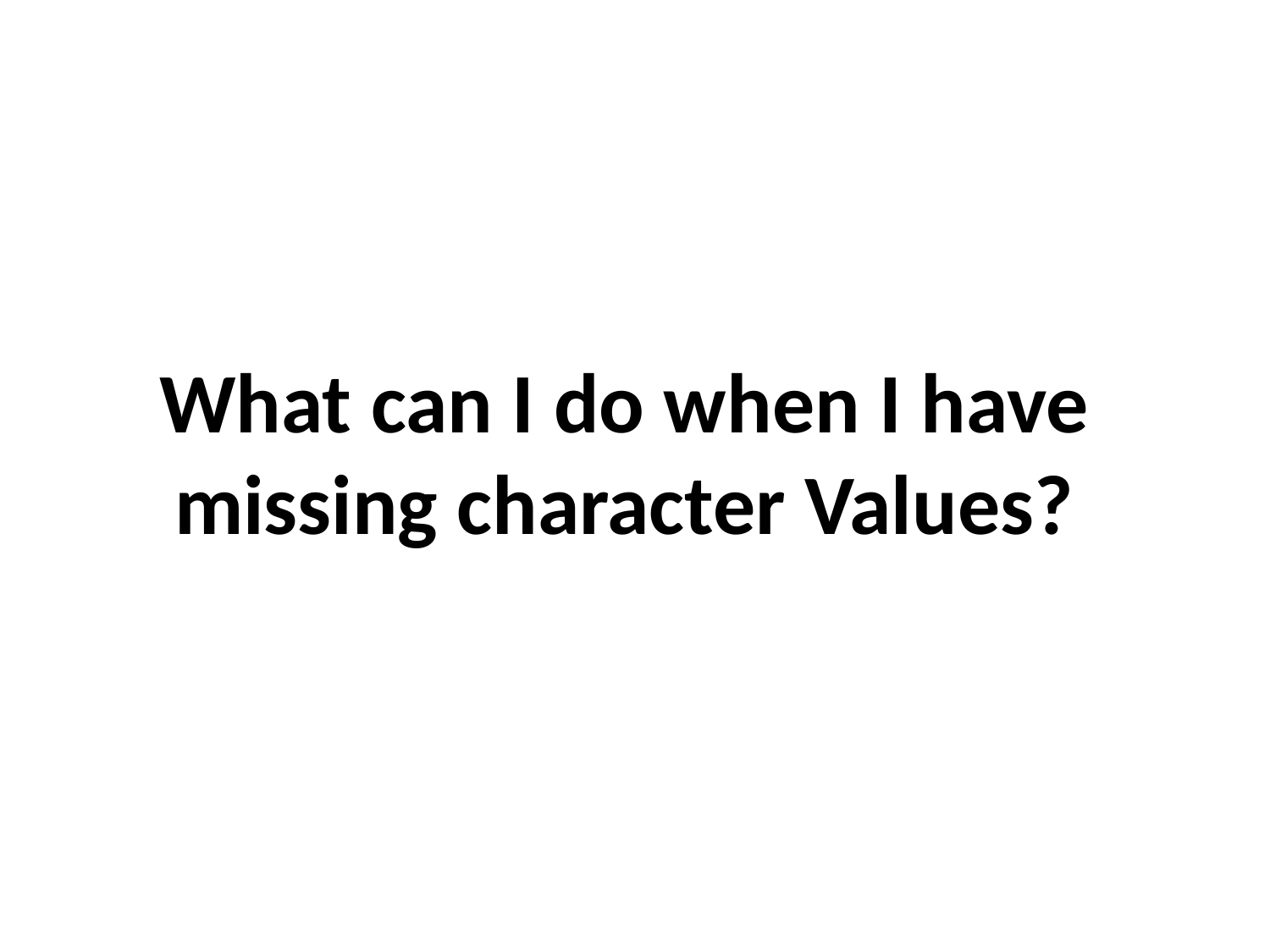

# What can I do when I have missing character Values?